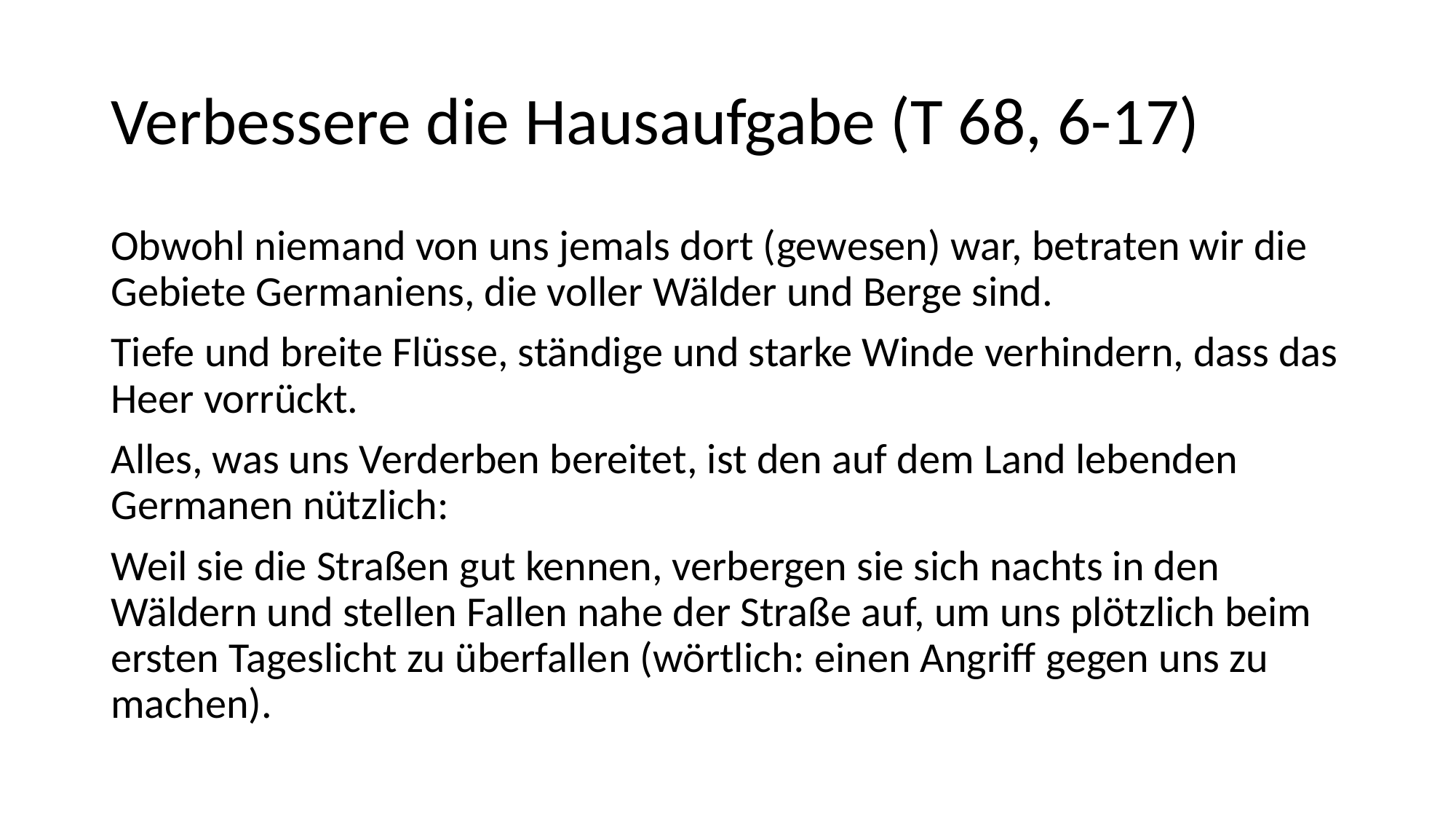

# Verbessere die Hausaufgabe (T 68, 6-17)
Obwohl niemand von uns jemals dort (gewesen) war, betraten wir die Gebiete Germaniens, die voller Wälder und Berge sind.
Tiefe und breite Flüsse, ständige und starke Winde verhindern, dass das Heer vorrückt.
Alles, was uns Verderben bereitet, ist den auf dem Land lebenden Germanen nützlich:
Weil sie die Straßen gut kennen, verbergen sie sich nachts in den Wäldern und stellen Fallen nahe der Straße auf, um uns plötzlich beim ersten Tageslicht zu überfallen (wörtlich: einen Angriff gegen uns zu machen).